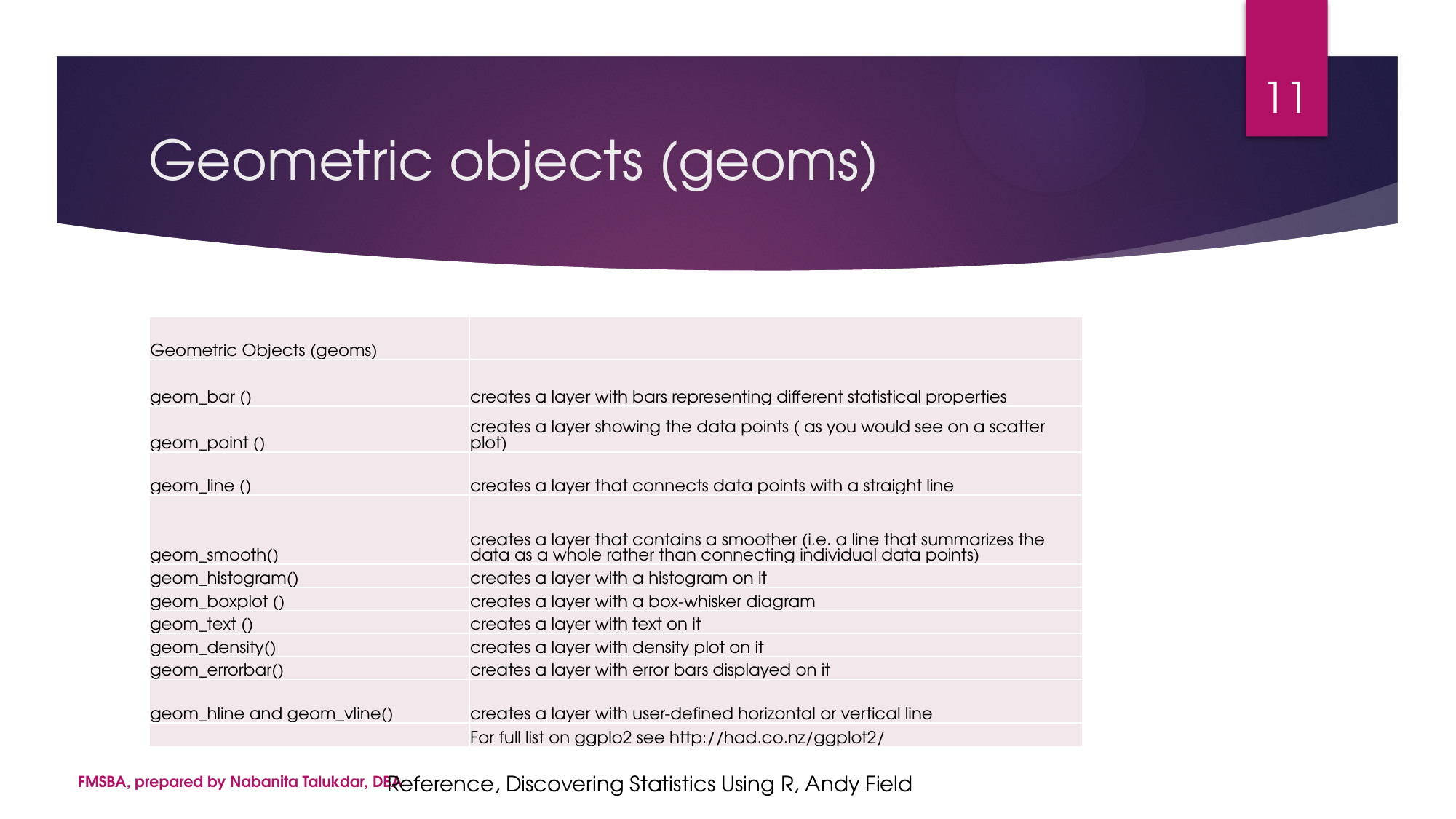

11
# Geometric objects (geoms)
| Geometric Objects (geoms) |  |
| --- | --- |
| geom\_bar () | creates a layer with bars representing different statistical properties |
| geom\_point () | creates a layer showing the data points ( as you would see on a scatter plot) |
| geom\_line () | creates a layer that connects data points with a straight line |
| geom\_smooth() | creates a layer that contains a smoother (i.e. a line that summarizes the data as a whole rather than connecting individual data points) |
| geom\_histogram() | creates a layer with a histogram on it |
| geom\_boxplot () | creates a layer with a box-whisker diagram |
| geom\_text () | creates a layer with text on it |
| geom\_density() | creates a layer with density plot on it |
| geom\_errorbar() | creates a layer with error bars displayed on it |
| geom\_hline and geom\_vline() | creates a layer with user-defined horizontal or vertical line |
|  | For full list on ggplo2 see http://had.co.nz/ggplot2/ |
FMSBA, prepared by Nabanita Talukdar, DBA
Reference, Discovering Statistics Using R, Andy Field